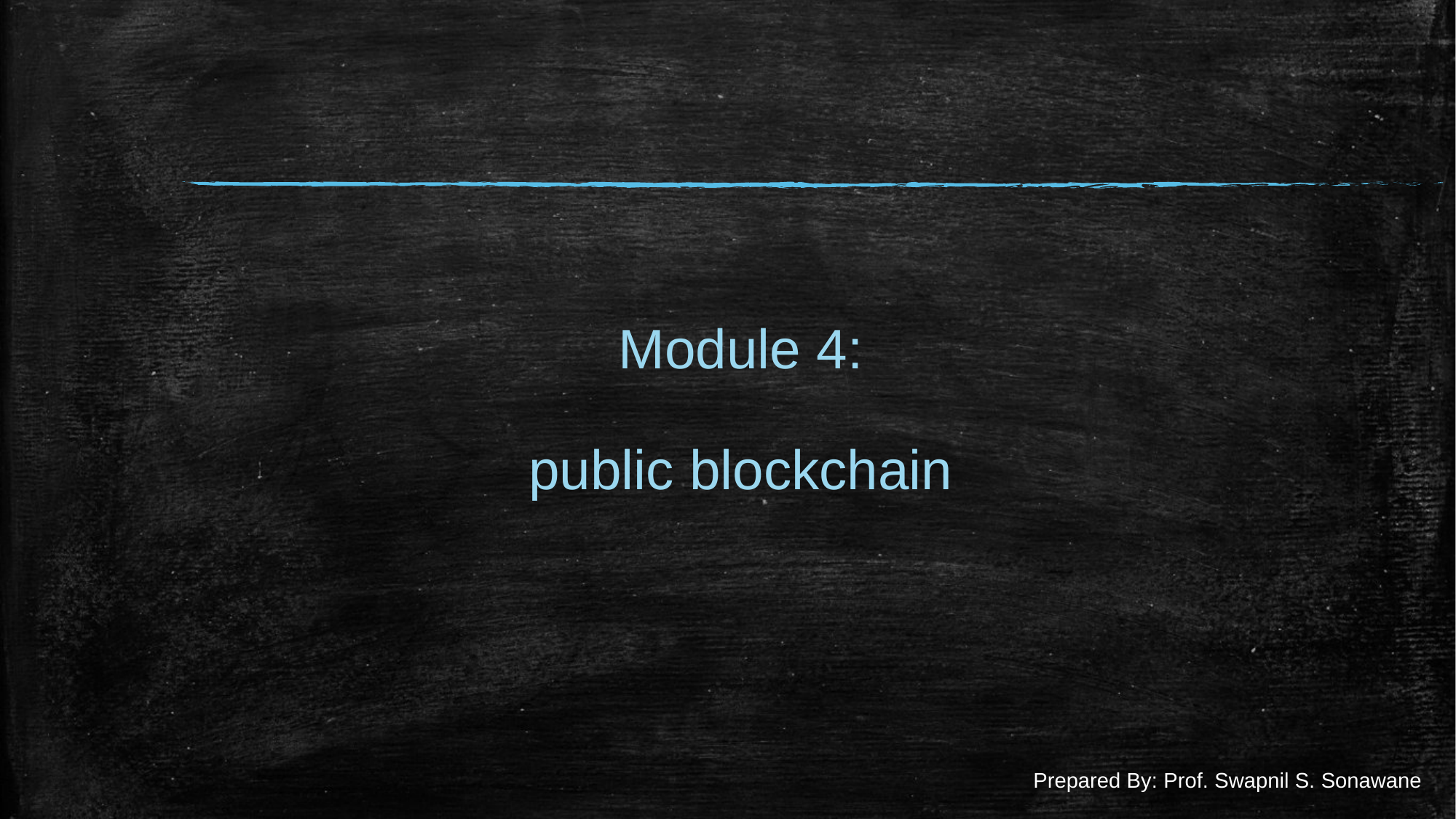

# Module 4: public blockchain

Prepared By: Prof. Swapnil S. Sonawane